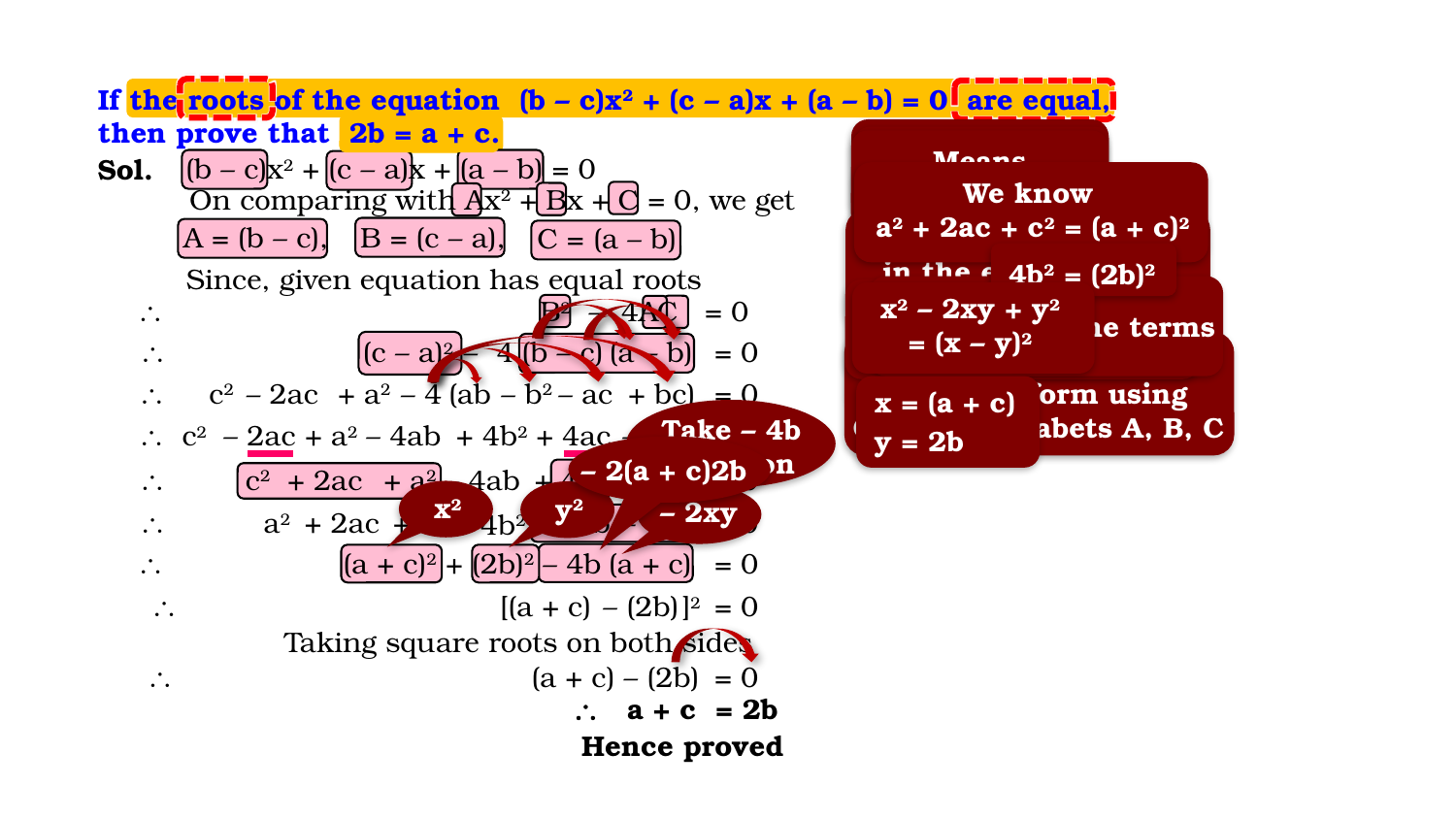

If the roots of the equation  (b – c)x2 + (c – a)x + (a – b) = 0  are equal,
then prove that  2b = a + c.

What we need to prove?

What is given?

Means
B2 – 4AC = 0
(b – c)x2 + (c – a)x + (a – b) = 0
Sol.

We know
a2 + 2ac + c2 = (a + c)2
On comparing with Ax2 + Bx + C = 0, we get

Since the coefficients in the equation are small alphabet a, b, c
A = (b – c),
B = (c – a),
C = (a – b)

4b2 = (2b)2
Since, given equation has equal roots

Rearranging the terms

Use
(x – y)2 = x2 – 2xy + y2

x2 – 2xy + y2
= (x – y)2
∴                                          B2  –  4AC   = 0

Lets substitute the values

∴                      (c – a)2
 –
4
(b – c)
(a – b)
= 0

We will write the standard form using Capital Alphabets A, B, C

∴     c2
– 2ac
+ a2
– 4
(ab
– b2
– ac
+ bc)
= 0

x = (a + c)

Take – 4b common
∴  c2
– 2ac
+ a2
– 4ab
+ 4b2
+ 4ac
– 4bc
= 0
y = 2b

– 2(a + c)2b
∴         c2
+ 2ac
+ a2
– 4ab
+ 4b2
– 4bc
= 0

x2

y2

– 2xy
∴           a2
+ 2ac
+ c2
– 4ab
– 4bc
= 0
+ 4b2

∴
(a + c)2
+ (2b)2
– 4b
(a + c)
= 0

∴                                    [(a + c)
 –
(2b)
]2
= 0
Taking square roots on both sides

∴                                        (a + c) – (2b)
= 0
∴   a + c  = 2b
Hence proved